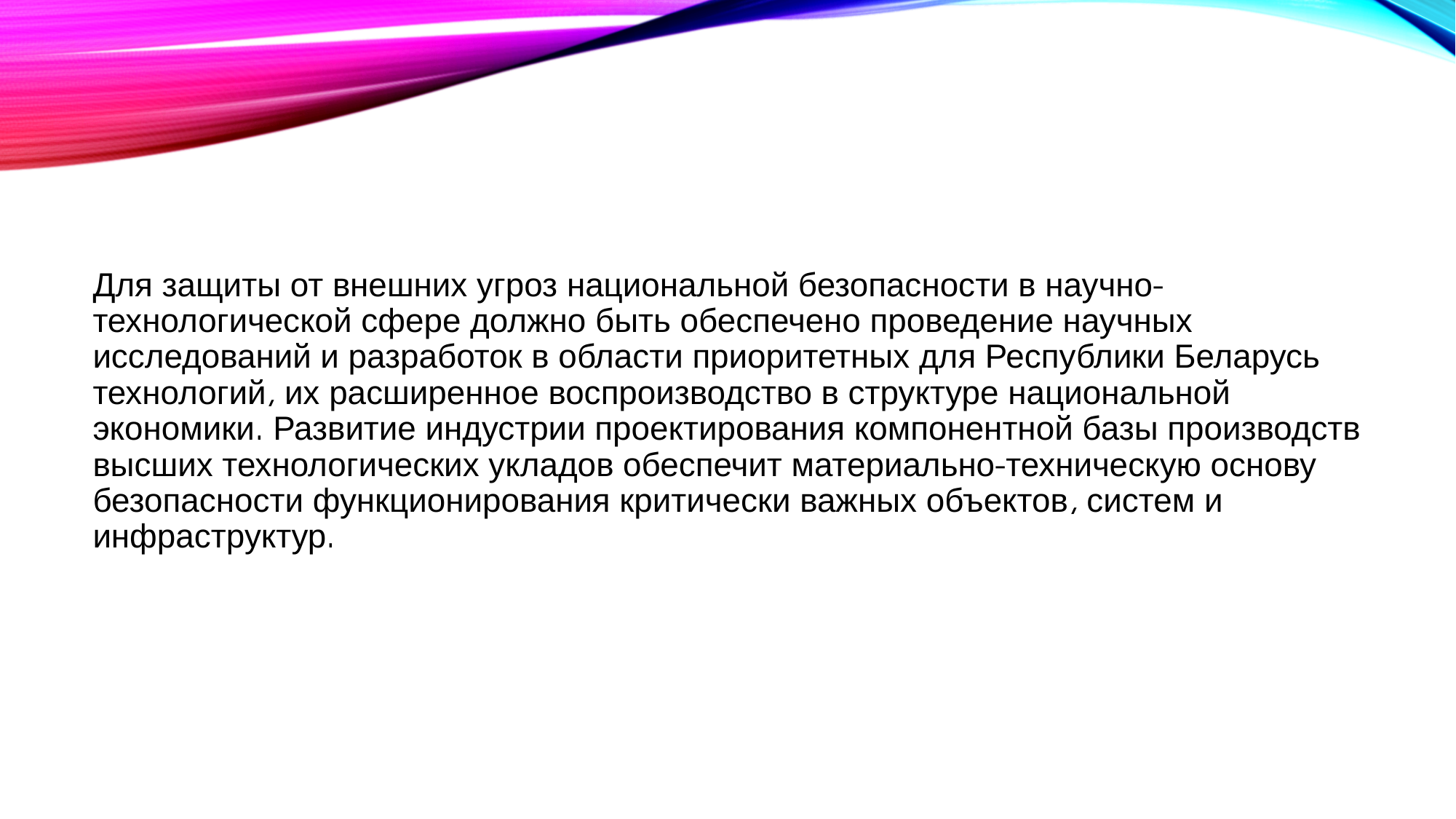

Для защиты от внешних угроз национальной безопасности в научно-технологической сфере должно быть обеспечено проведение научных исследований и разработок в области приоритетных для Республики Беларусь технологий, их расширенное воспроизводство в структуре национальной экономики. Развитие индустрии проектирования компонентной базы производств высших технологических укладов обеспечит материально-техническую основу безопасности функционирования критически важных объектов, систем и инфраструктур.